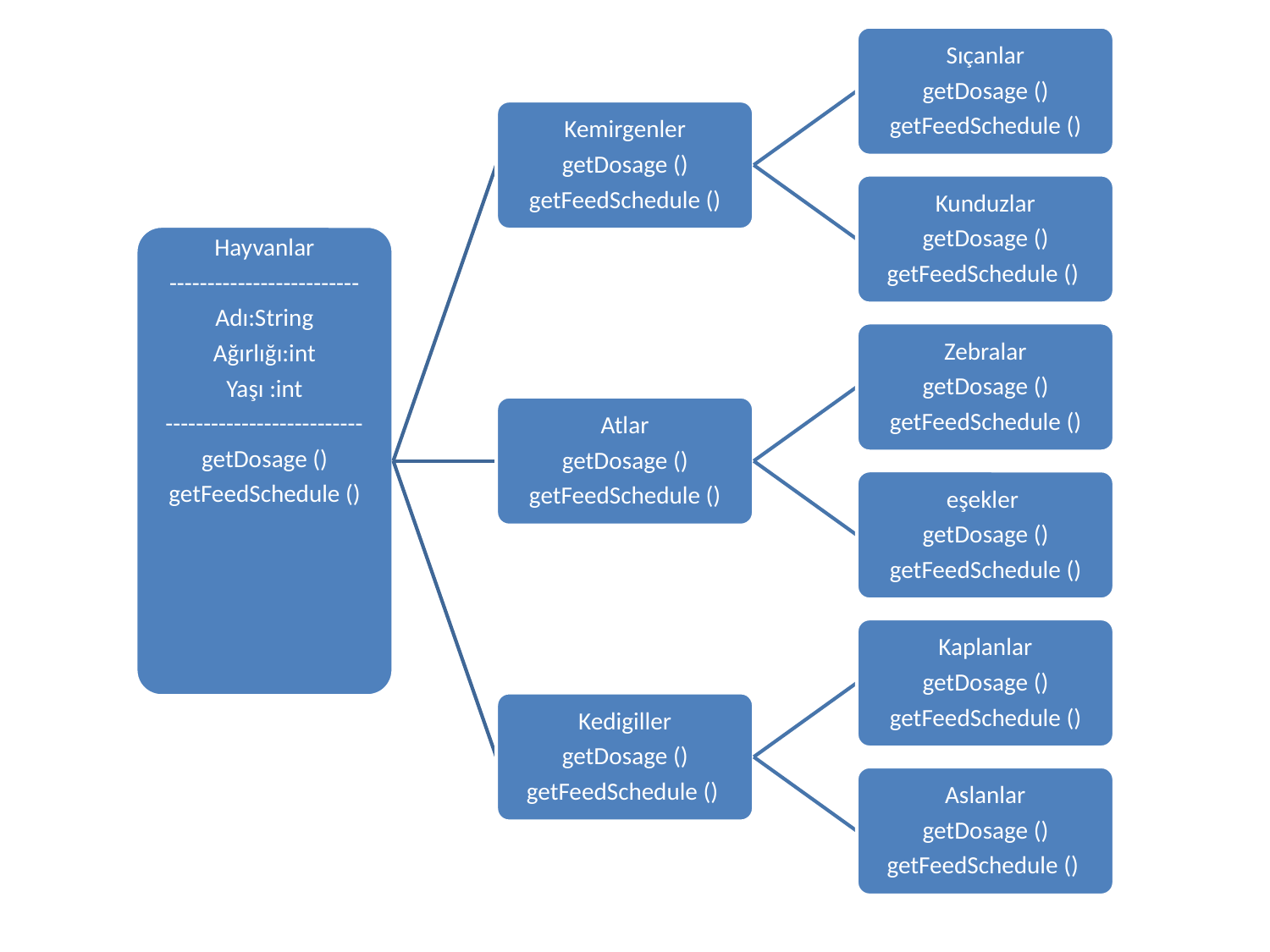

Hayvanlar
-------------------------
Adı:String
Ağırlığı:int
Yaşı :int
--------------------------
getDosage ()
getFeedSchedule ()

 Kemirgenler
getDosage ()
getFeedSchedule ()

Sıçanlar
getDosage ()
getFeedSchedule ()

Kunduzlar
getDosage ()
getFeedSchedule ()

Atlar
getDosage ()
getFeedSchedule ()

Zebralar
getDosage ()
getFeedSchedule ()

eşekler
getDosage ()
getFeedSchedule ()

Kedigiller
getDosage ()
getFeedSchedule ()

Kaplanlar
getDosage ()
getFeedSchedule ()

Aslanlar
getDosage ()
getFeedSchedule ()